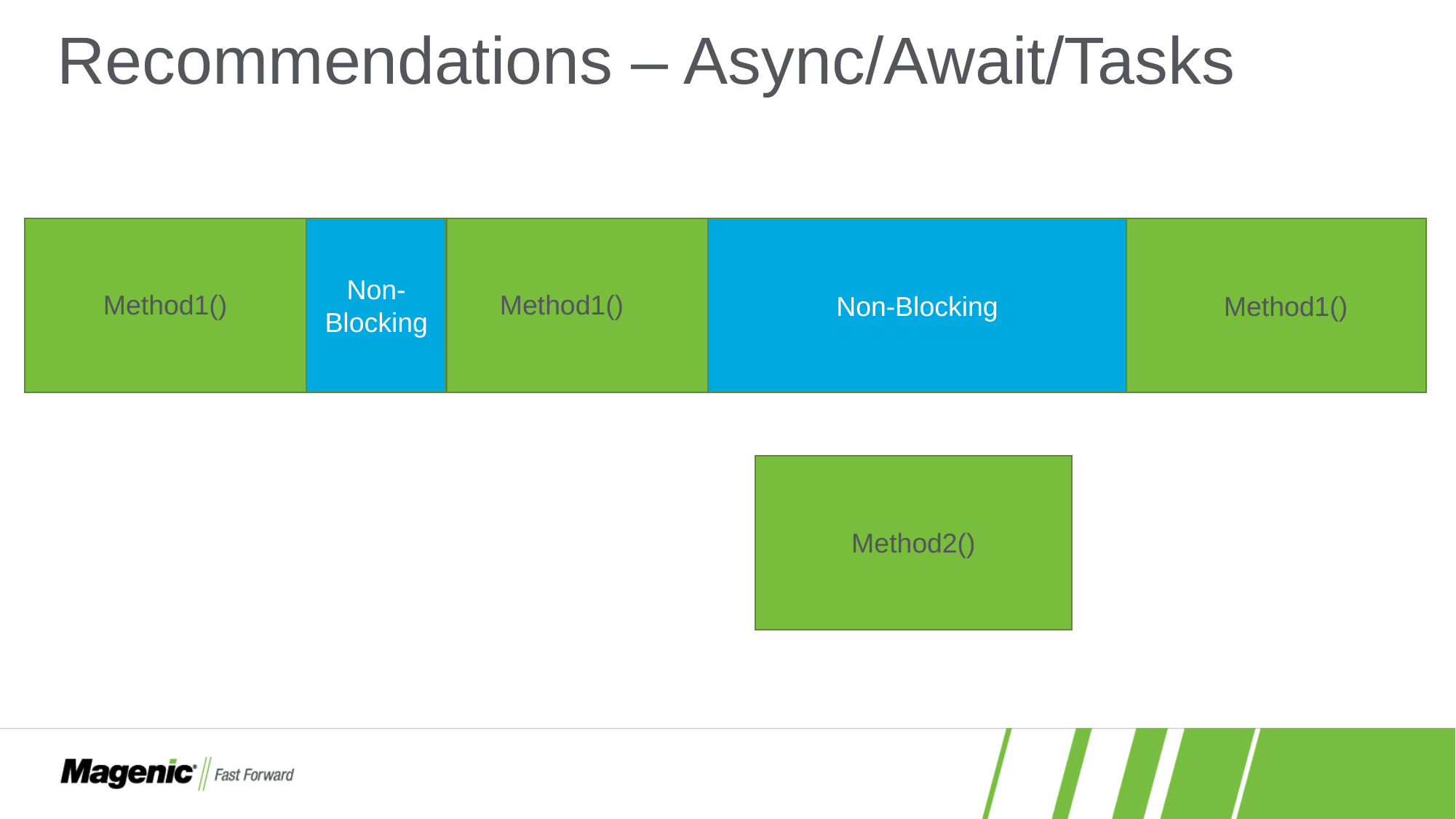

# Recommendations – Async/Await/Tasks

Non-Blocking
Non-Blocking
Method1()
Method1()
Method1()

Method2()